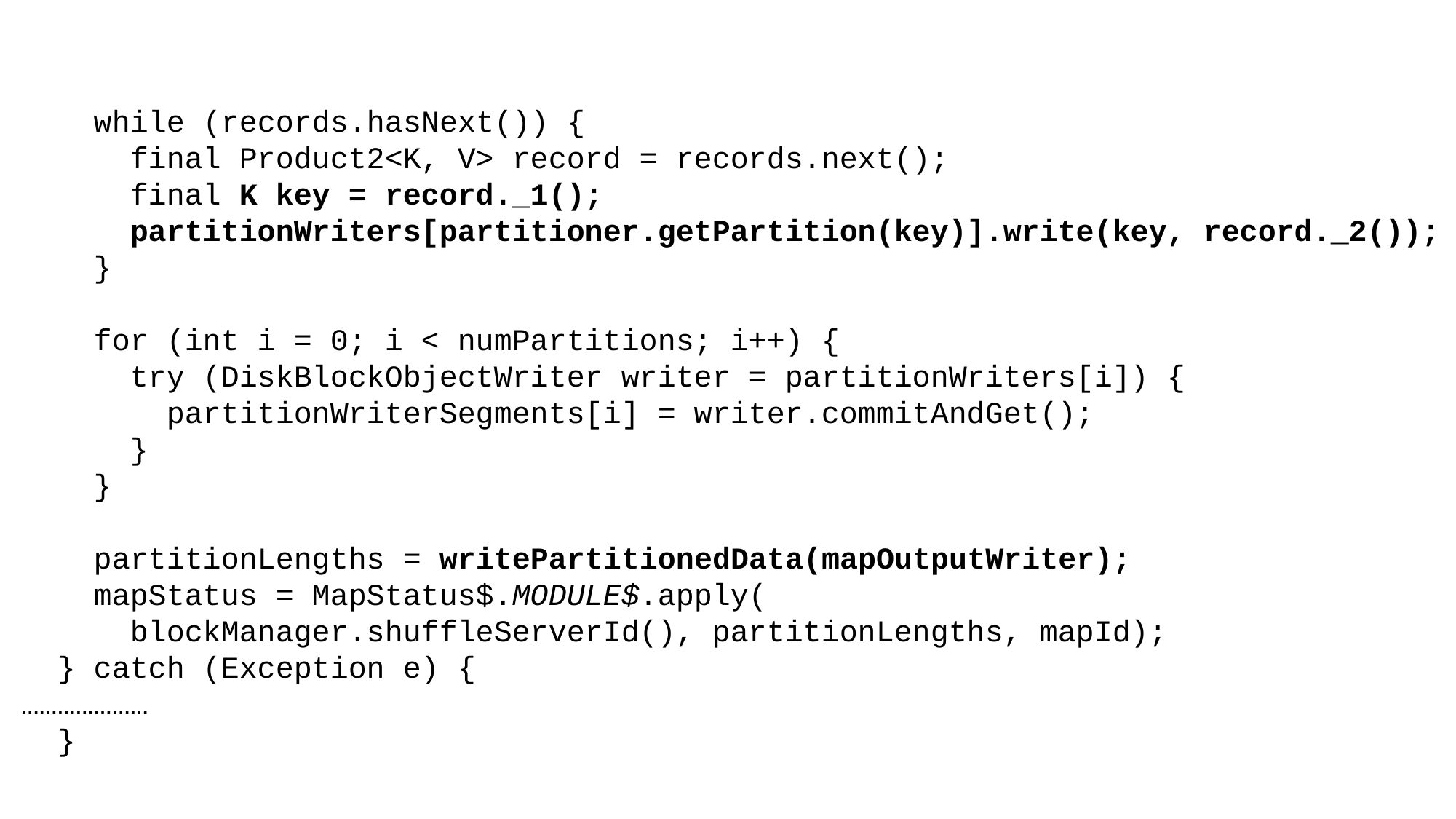

while (records.hasNext()) {
      final Product2<K, V> record = records.next();
      final K key = record._1();
      partitionWriters[partitioner.getPartition(key)].write(key, record._2());
    }
    for (int i = 0; i < numPartitions; i++) {
      try (DiskBlockObjectWriter writer = partitionWriters[i]) {
        partitionWriterSegments[i] = writer.commitAndGet();
      }
    }
    partitionLengths = writePartitionedData(mapOutputWriter);
    mapStatus = MapStatus$.MODULE$.apply(
      blockManager.shuffleServerId(), partitionLengths, mapId);
  } catch (Exception e) {
…………………
  }